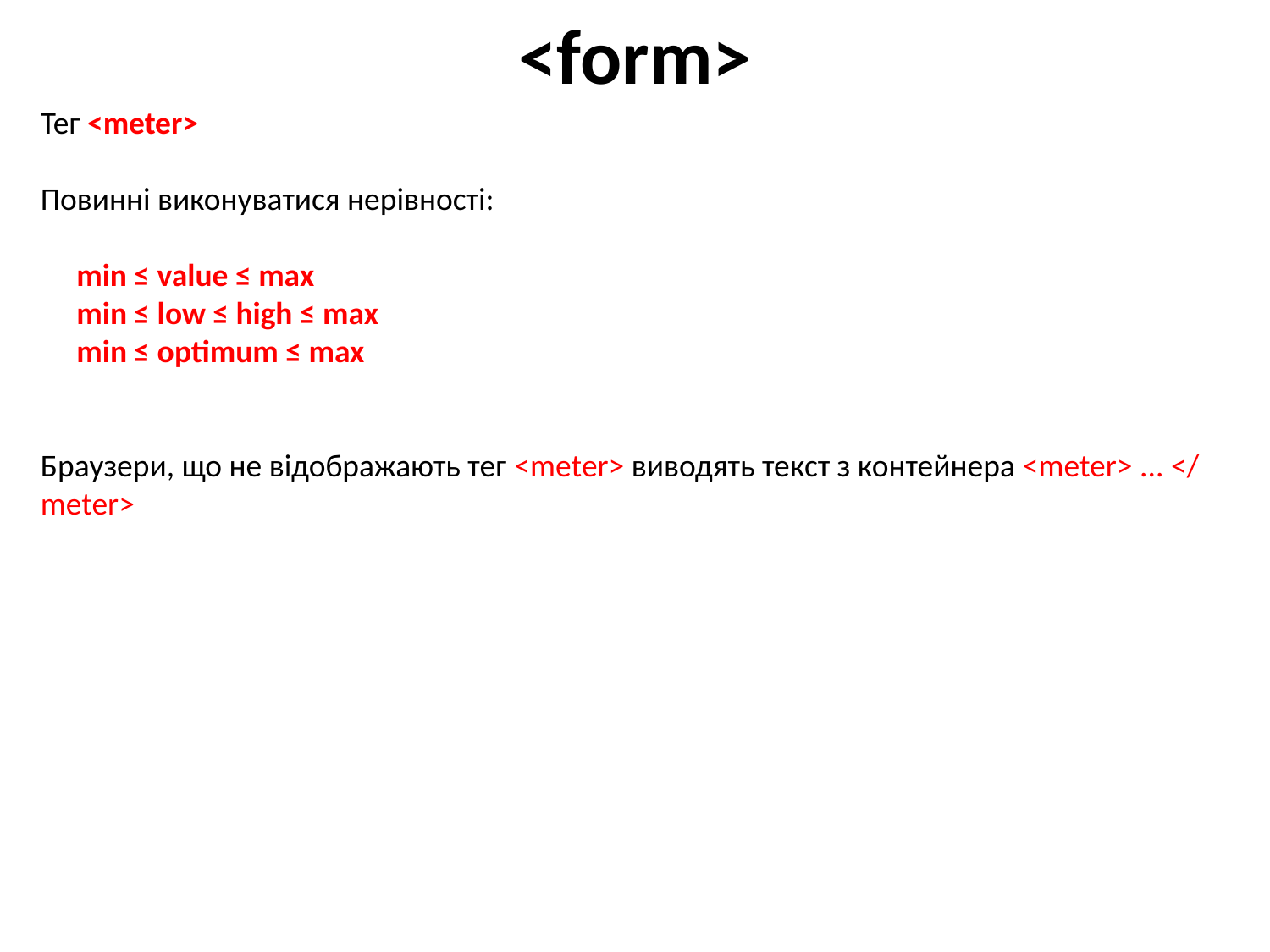

# <form>
Тег <meter>
Повинні виконуватися нерівності:
     min ≤ value ≤ max
     min ≤ low ≤ high ≤ max
     min ≤ optimum ≤ max
Браузери, що не відображають тег <meter> виводять текст з контейнера <meter> ... </ meter>